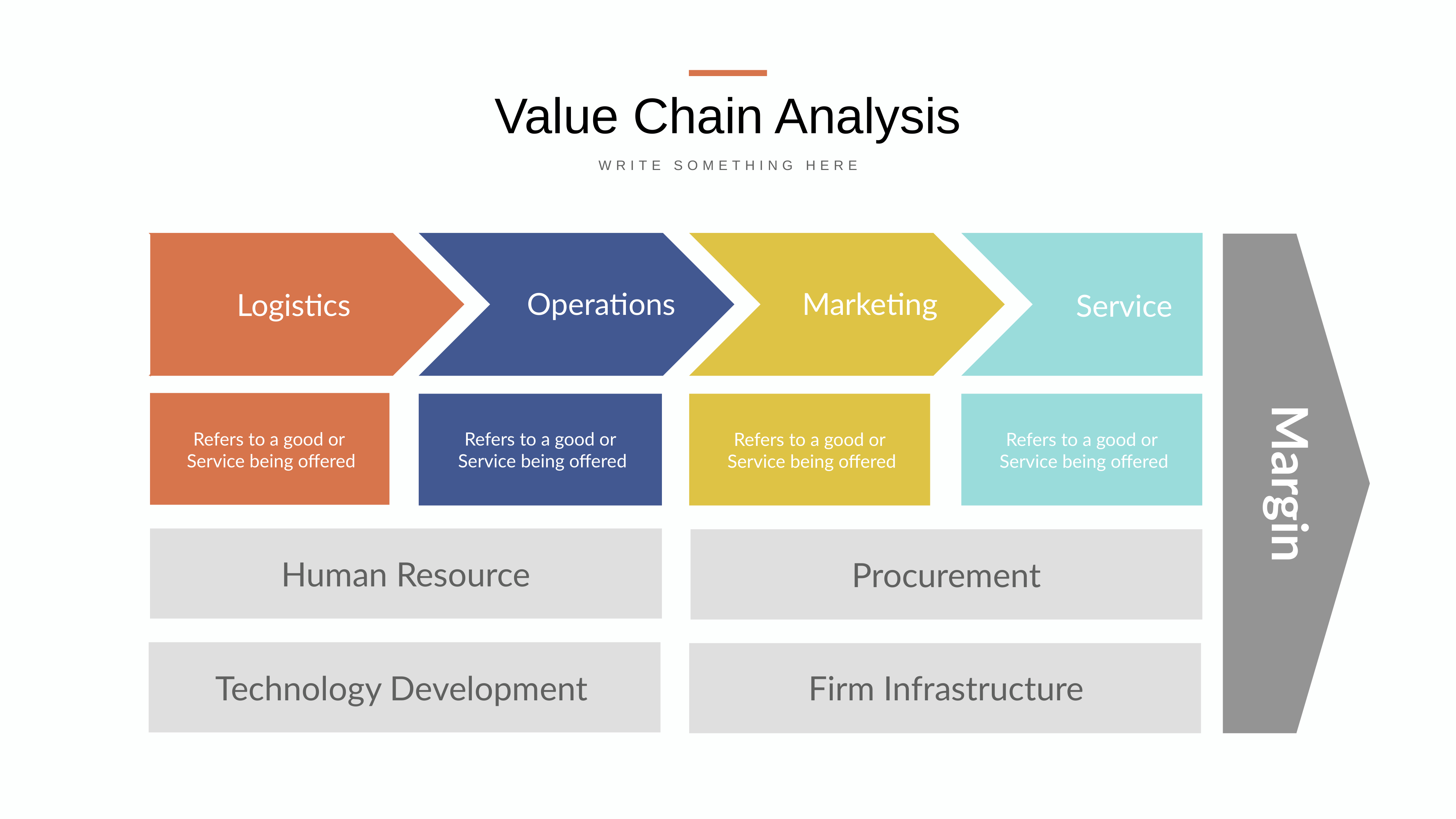

Value Chain Analysis
WRITE SOMETHING HERE

Operations
Marketing
Logistics
Service

Refers to a good or
Service being offered
Refers to a good or
Service being offered
Refers to a good or
Service being offered
Refers to a good or
Service being offered
Margin

Human Resource
Procurement

Firm Infrastructure
Technology Development
Firm Infrastructure

Margin